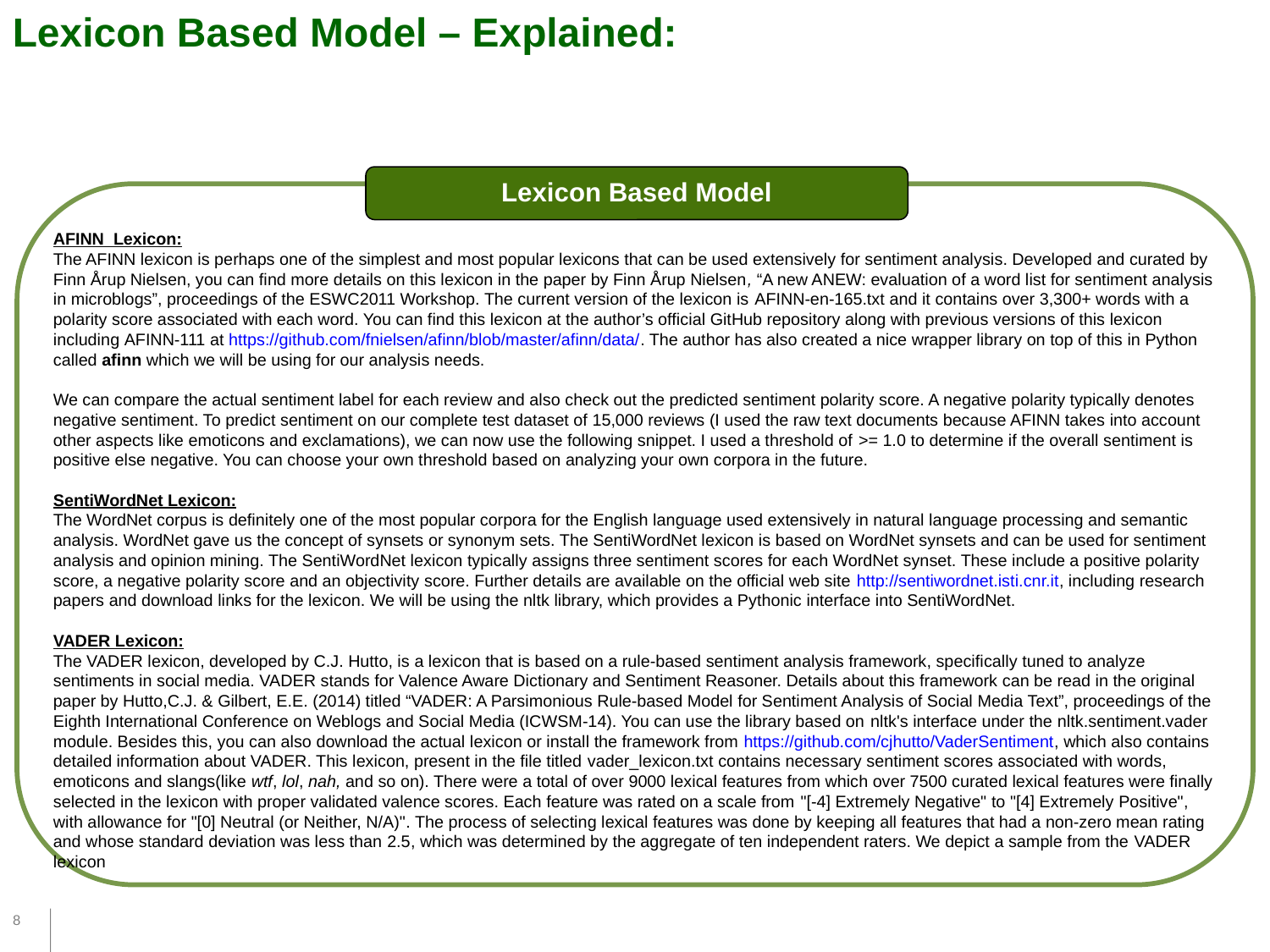

Lexicon Based Model – Explained:
Lexicon Based Model

AFINN  Lexicon:
The AFINN lexicon is perhaps one of the simplest and most popular lexicons that can be used extensively for sentiment analysis. Developed and curated by Finn Årup Nielsen, you can find more details on this lexicon in the paper by Finn Årup Nielsen, “A new ANEW: evaluation of a word list for sentiment analysis in microblogs”, proceedings of the ESWC2011 Workshop. The current version of the lexicon is AFINN-en-165.txt and it contains over 3,300+ words with a polarity score associated with each word. You can find this lexicon at the author’s official GitHub repository along with previous versions of this lexicon including AFINN-111 at https://github.com/fnielsen/afinn/blob/master/afinn/data/. The author has also created a nice wrapper library on top of this in Python called afinn which we will be using for our analysis needs.

We can compare the actual sentiment label for each review and also check out the predicted sentiment polarity score. A negative polarity typically denotes negative sentiment. To predict sentiment on our complete test dataset of 15,000 reviews (I used the raw text documents because AFINN takes into account other aspects like emoticons and exclamations), we can now use the following snippet. I used a threshold of >= 1.0 to determine if the overall sentiment is positive else negative. You can choose your own threshold based on analyzing your own corpora in the future.

SentiWordNet Lexicon:
The WordNet corpus is definitely one of the most popular corpora for the English language used extensively in natural language processing and semantic analysis. WordNet gave us the concept of synsets or synonym sets. The SentiWordNet lexicon is based on WordNet synsets and can be used for sentiment analysis and opinion mining. The SentiWordNet lexicon typically assigns three sentiment scores for each WordNet synset. These include a positive polarity score, a negative polarity score and an objectivity score. Further details are available on the official web site http://sentiwordnet.isti.cnr.it, including research papers and download links for the lexicon. We will be using the nltk library, which provides a Pythonic interface into SentiWordNet.

VADER Lexicon:
The VADER lexicon, developed by C.J. Hutto, is a lexicon that is based on a rule-based sentiment analysis framework, specifically tuned to analyze sentiments in social media. VADER stands for Valence Aware Dictionary and Sentiment Reasoner. Details about this framework can be read in the original paper by Hutto,C.J. & Gilbert, E.E. (2014) titled “VADER: A Parsimonious Rule-based Model for Sentiment Analysis of Social Media Text”, proceedings of the Eighth International Conference on Weblogs and Social Media (ICWSM-14). You can use the library based on nltk's interface under the nltk.sentiment.vader module. Besides this, you can also download the actual lexicon or install the framework from https://github.com/cjhutto/VaderSentiment, which also contains detailed information about VADER. This lexicon, present in the file titled vader_lexicon.txt contains necessary sentiment scores associated with words, emoticons and slangs(like wtf, lol, nah, and so on). There were a total of over 9000 lexical features from which over 7500 curated lexical features were finally selected in the lexicon with proper validated valence scores. Each feature was rated on a scale from "[-4] Extremely Negative" to "[4] Extremely Positive", with allowance for "[0] Neutral (or Neither, N/A)". The process of selecting lexical features was done by keeping all features that had a non-zero mean rating and whose standard deviation was less than 2.5, which was determined by the aggregate of ten independent raters. We depict a sample from the VADER lexicon